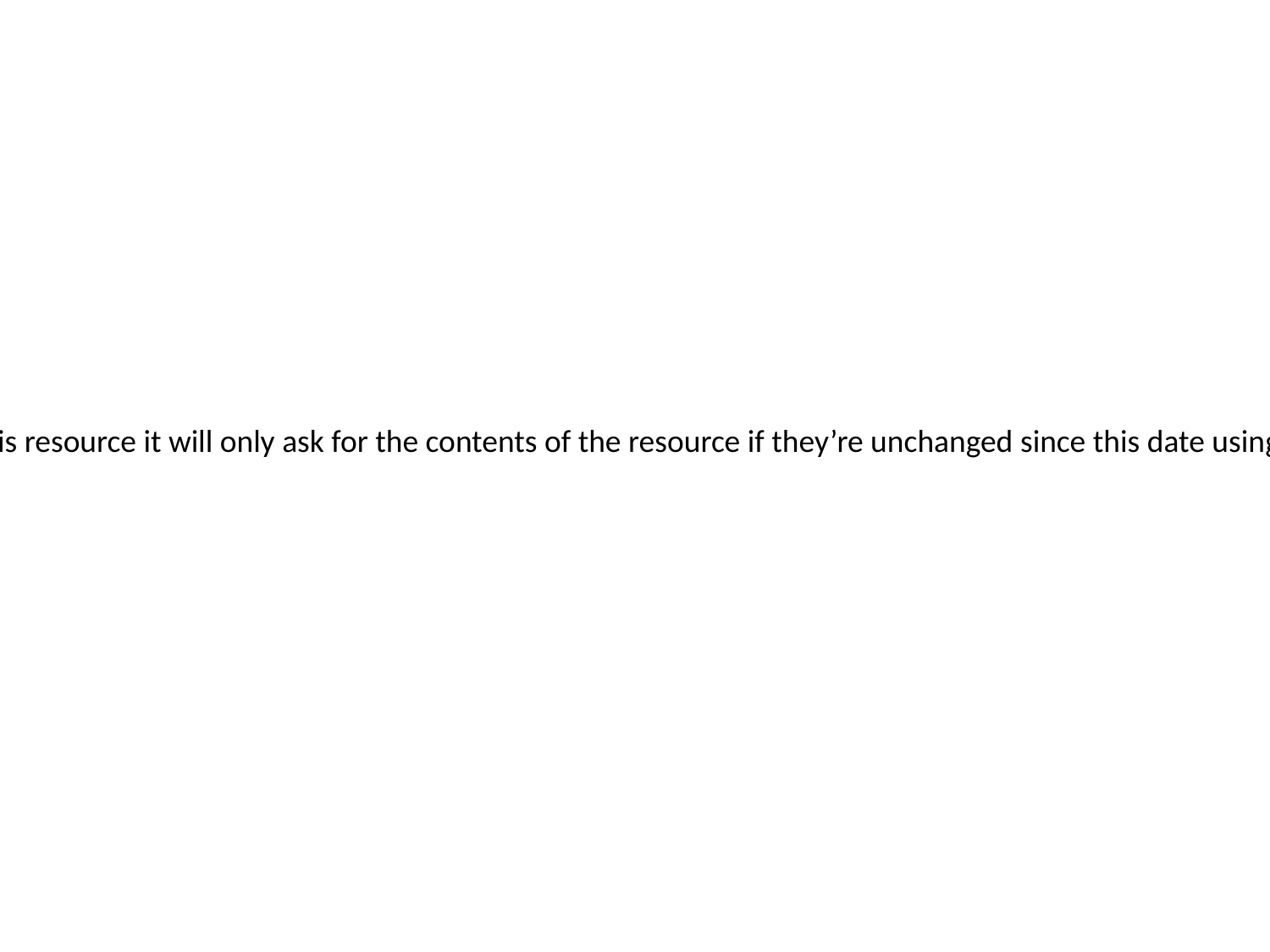

Cache-Control:public, max-age=31536000
Last-Modified: Mon, 03 Jan 2011 17:45:57 GMT
The next time the browser requests this resource it will only ask for the contents of the resource if they’re unchanged since this date using the If-Modified-Since request header
If-Modified-Since: Mon, 03 Jan 2011 17:45:57 GMT
19